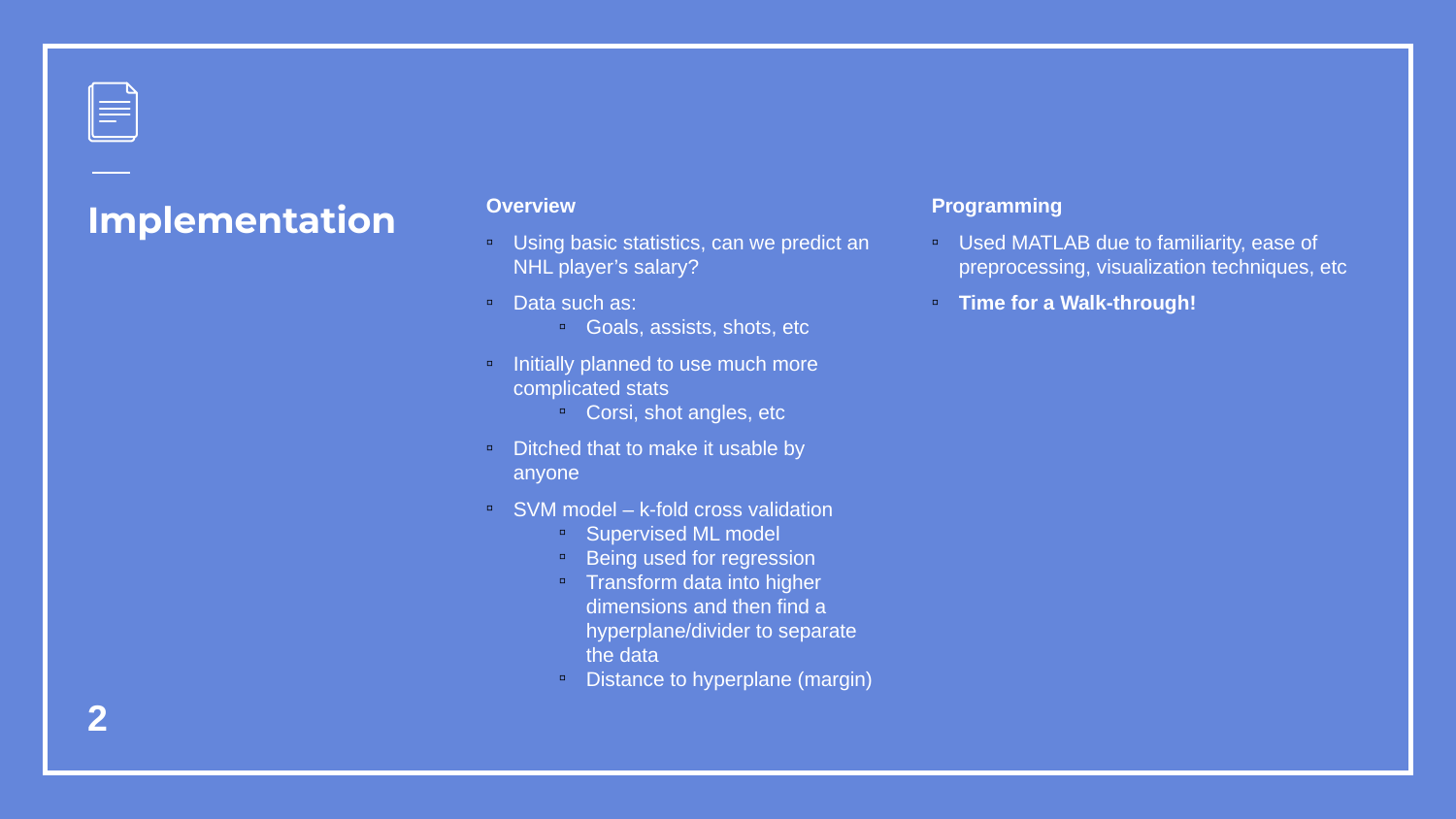

Programming
Used MATLAB due to familiarity, ease of preprocessing, visualization techniques, etc
Time for a Walk-through!
Overview
Using basic statistics, can we predict an NHL player’s salary?
Data such as:
Goals, assists, shots, etc
Initially planned to use much more complicated stats
Corsi, shot angles, etc
Ditched that to make it usable by anyone
SVM model – k-fold cross validation
Supervised ML model
Being used for regression
Transform data into higher dimensions and then find a hyperplane/divider to separate the data
Distance to hyperplane (margin)

# Implementation
2